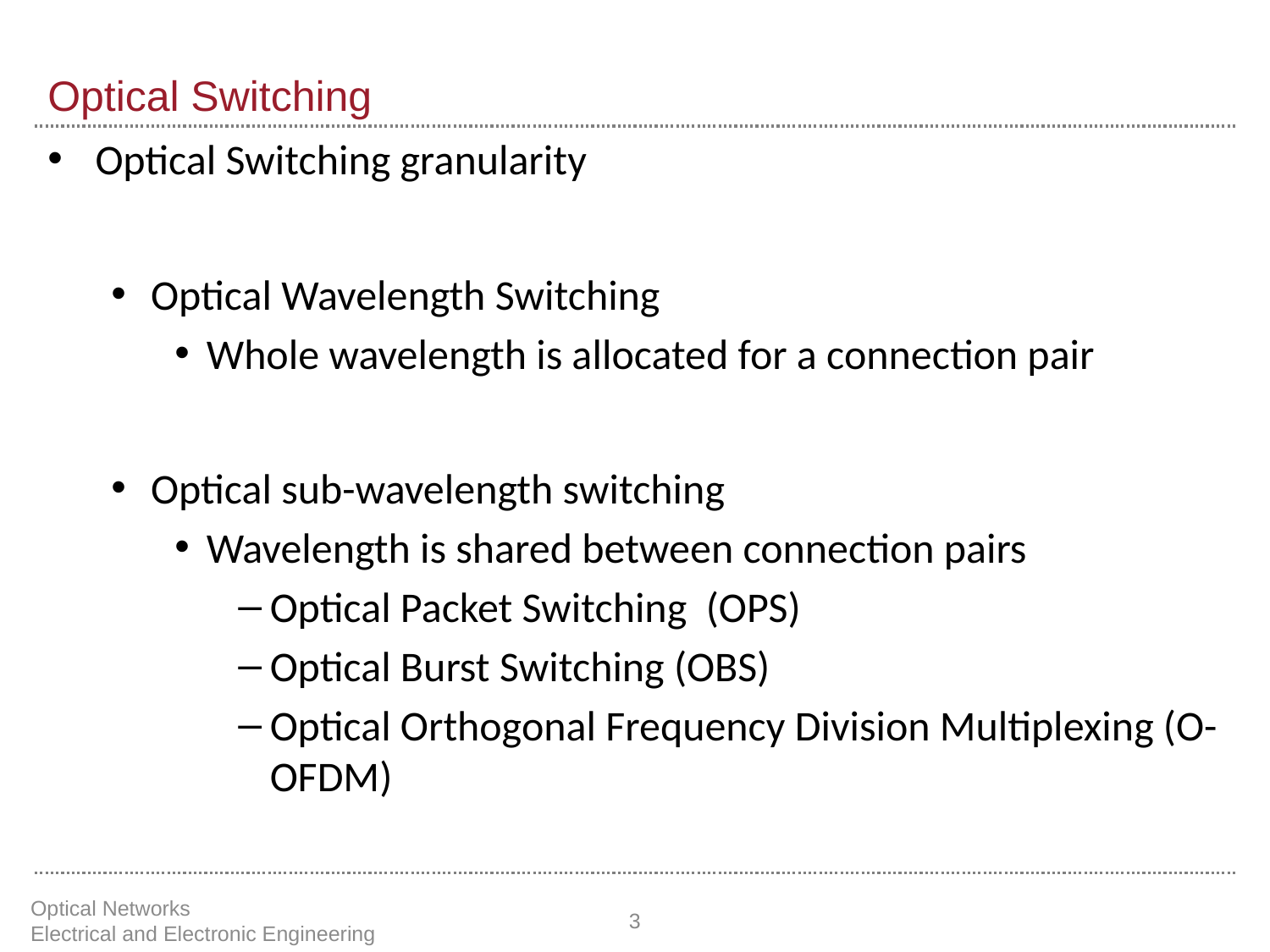

# Optical Switching
Optical Switching granularity

Optical Wavelength Switching
Whole wavelength is allocated for a connection pair

Optical sub-wavelength switching
Wavelength is shared between connection pairs
Optical Packet Switching  (OPS)
Optical Burst Switching (OBS)
Optical Orthogonal Frequency Division Multiplexing (O-OFDM)

Optical Networks                                                 Electrical and Electronic Engineering
3